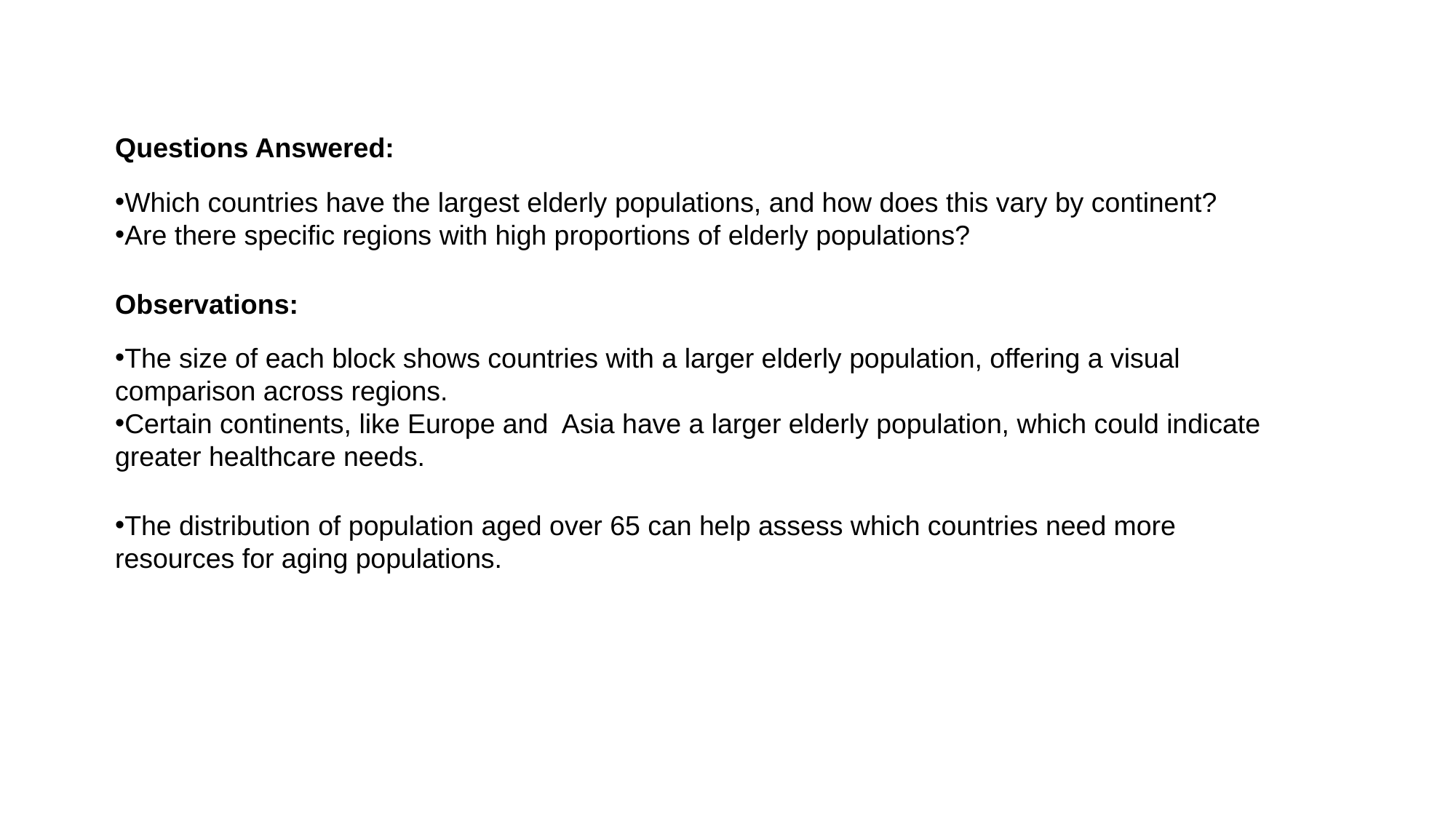

Questions Answered:
Which countries have the largest elderly populations, and how does this vary by continent?
Are there specific regions with high proportions of elderly populations?
Observations:
The size of each block shows countries with a larger elderly population, offering a visual comparison across regions.
Certain continents, like Europe and  Asia have a larger elderly population, which could indicate greater healthcare needs.
The distribution of population aged over 65 can help assess which countries need more resources for aging populations.